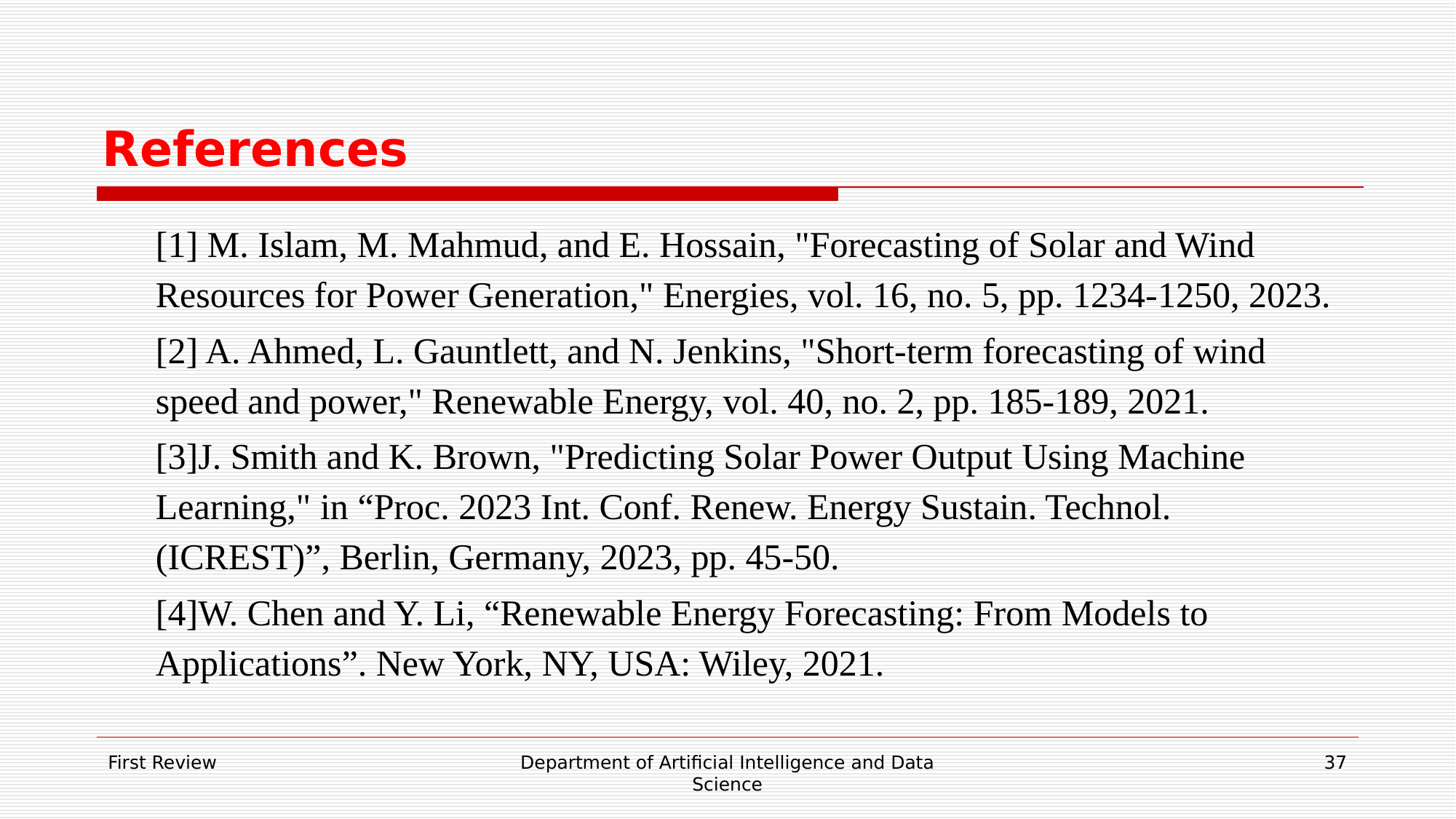

# References
[1] M. Islam, M. Mahmud, and E. Hossain, "Forecasting of Solar and Wind Resources for Power Generation," Energies, vol. 16, no. 5, pp. 1234-1250, 2023.
[2] A. Ahmed, L. Gauntlett, and N. Jenkins, "Short-term forecasting of wind speed and power," Renewable Energy, vol. 40, no. 2, pp. 185-189, 2021.
[3]J. Smith and K. Brown, "Predicting Solar Power Output Using Machine Learning," in “Proc. 2023 Int. Conf. Renew. Energy Sustain. Technol. (ICREST)”, Berlin, Germany, 2023, pp. 45-50.
[4]W. Chen and Y. Li, “Renewable Energy Forecasting: From Models to Applications”. New York, NY, USA: Wiley, 2021.

First Review
Department of Artificial Intelligence and Data Science
37